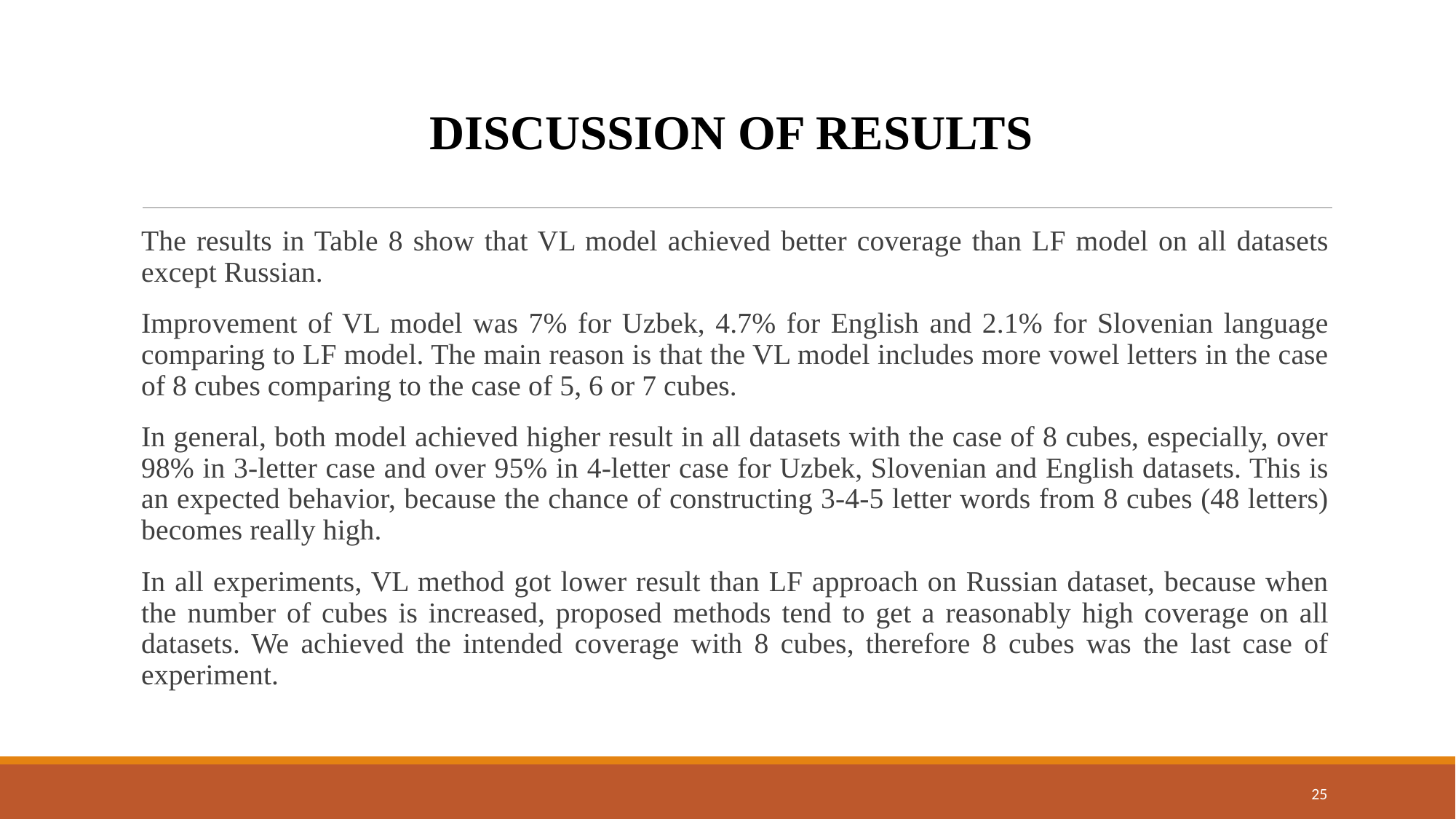

Discussion of results
The results in Table 8 show that VL model achieved better coverage than LF model on all datasets except Russian.
Improvement of VL model was 7% for Uzbek, 4.7% for English and 2.1% for Slovenian language comparing to LF model. The main reason is that the VL model includes more vowel letters in the case of 8 cubes comparing to the case of 5, 6 or 7 cubes.
In general, both model achieved higher result in all datasets with the case of 8 cubes, especially, over 98% in 3-letter case and over 95% in 4-letter case for Uzbek, Slovenian and English datasets. This is an expected behavior, because the chance of constructing 3-4-5 letter words from 8 cubes (48 letters) becomes really high.
In all experiments, VL method got lower result than LF approach on Russian dataset, because when the number of cubes is increased, proposed methods tend to get a reasonably high coverage on all datasets. We achieved the intended coverage with 8 cubes, therefore 8 cubes was the last case of experiment.
25